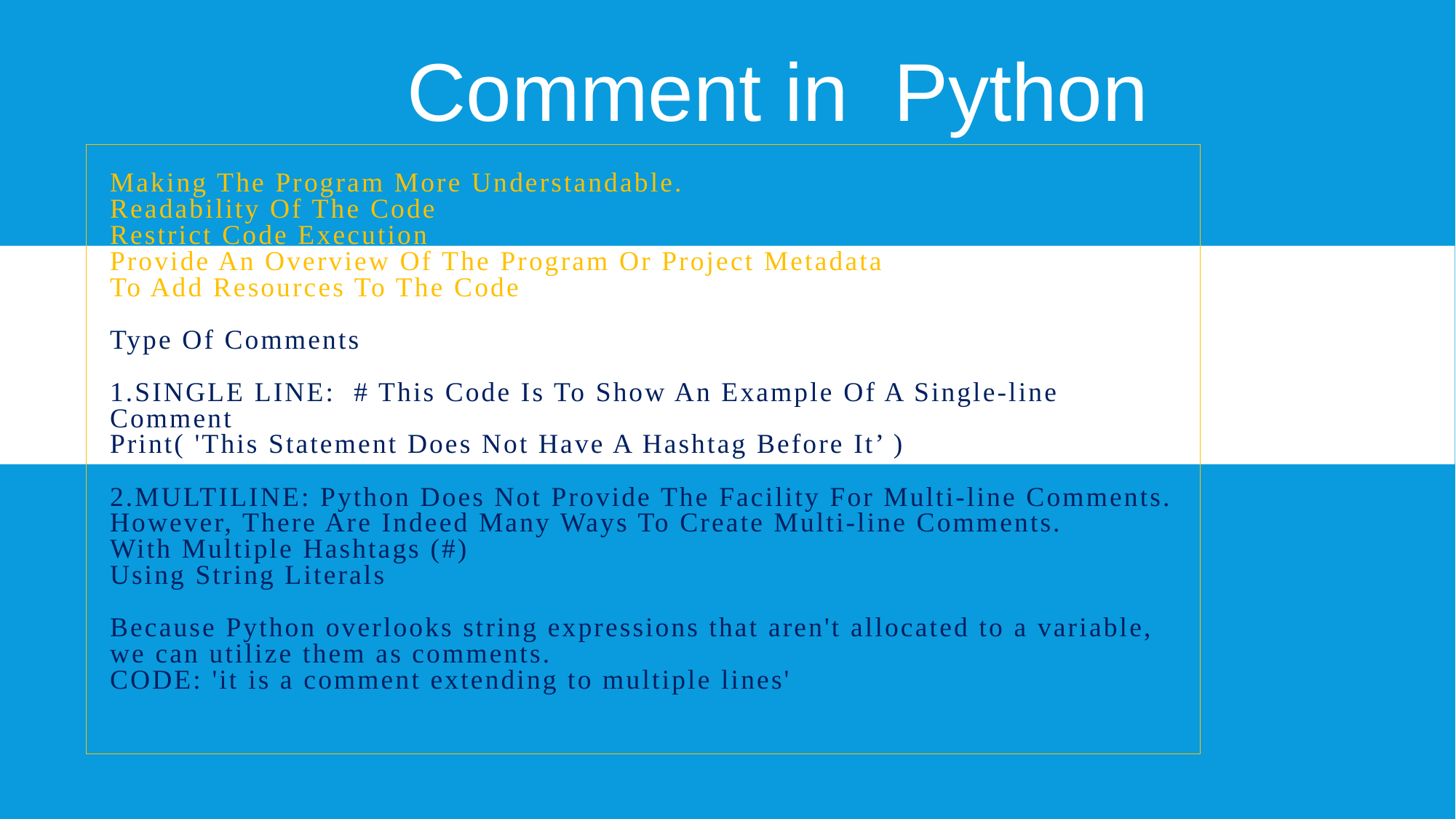

Comment in  Python
# Making The Program More Understandable. Readability Of The Code Restrict Code Execution Provide An Overview Of The Program Or Project Metadata To Add Resources To The Code Type Of Comments 1.SINGLE LINE:  # This Code Is To Show An Example Of A Single-line Comment Print( 'This Statement Does Not Have A Hashtag Before It’ ) 2.MULTILINE: Python Does Not Provide The Facility For Multi-line Comments. However, There Are Indeed Many Ways To Create Multi-line Comments. With Multiple Hashtags (#) Using String Literals Because Python overlooks string expressions that aren't allocated to a variable, we can utilize them as comments. CODE: 'it is a comment extending to multiple lines'